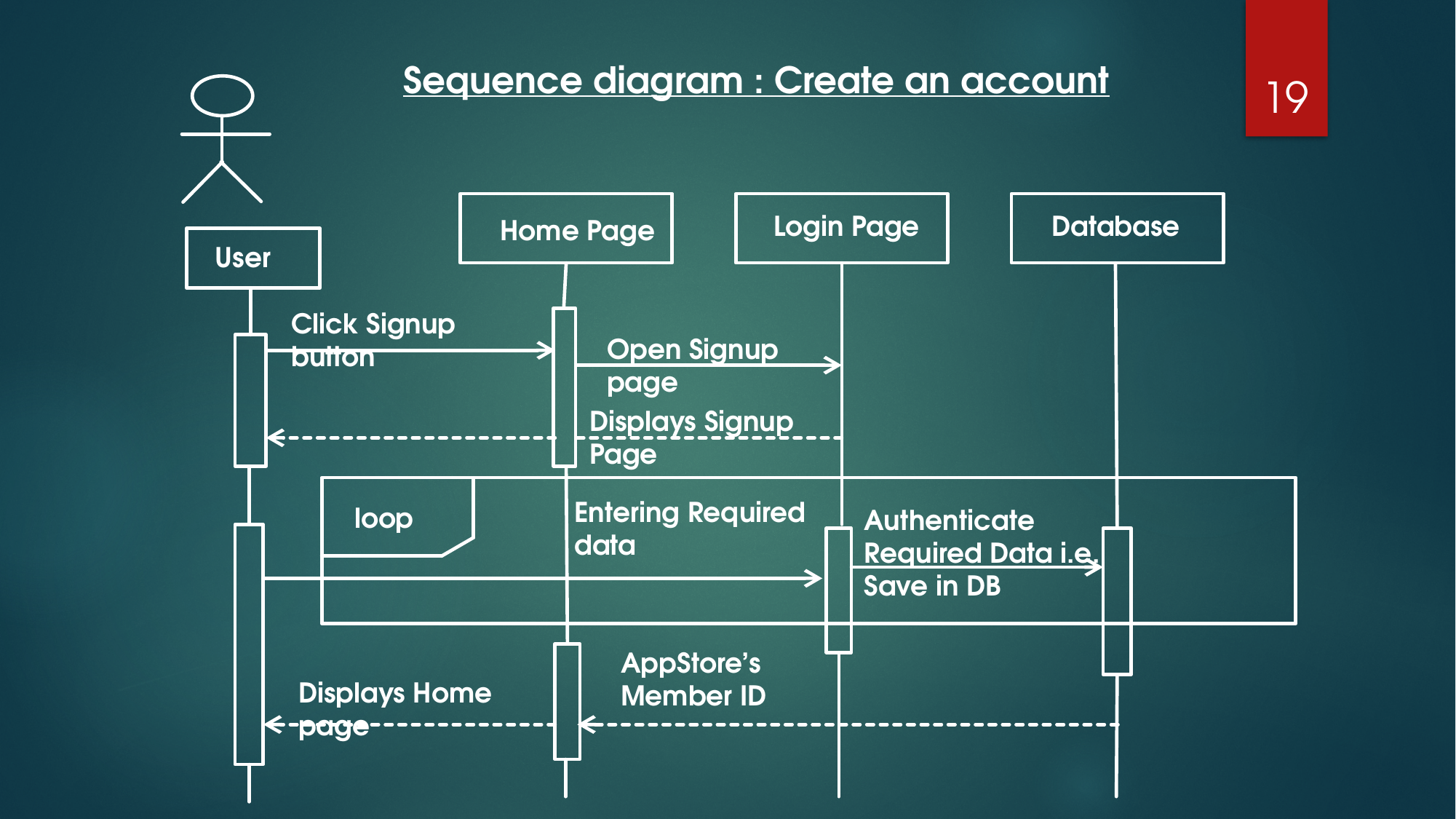

19
Sequence diagram : Create an account

Login Page
Database
Home Page

User
Click Signup button

Open Signup page

Displays Signup Page

Entering Required data
loop
Authenticate Required Data i.e. Save in DB

AppStore’s
Member ID

Displays Home page